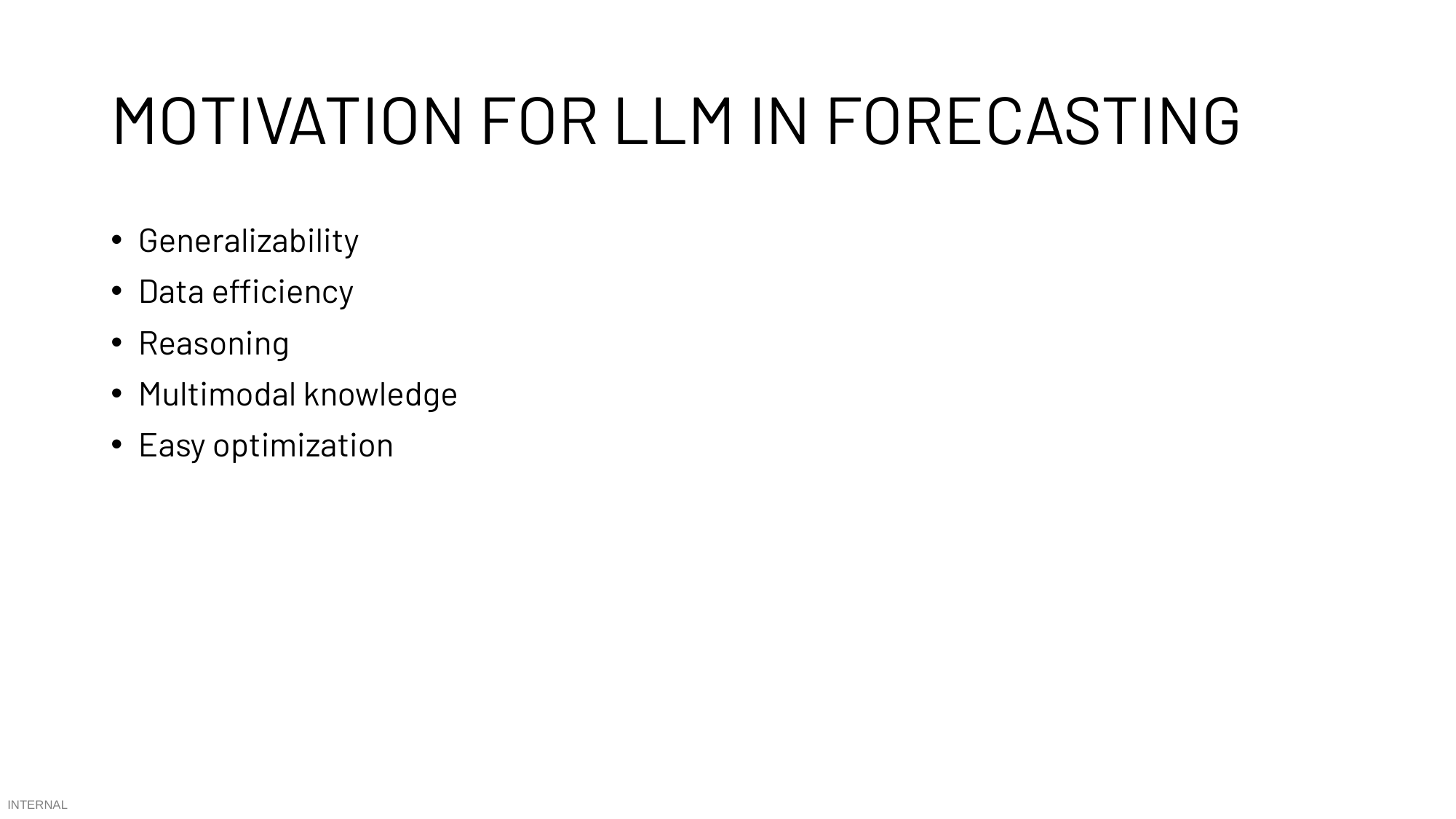

# MOTIVATION FOR LLM IN FORECASTING
Generalizability
Data efficiency
Reasoning
Multimodal knowledge
Easy optimization